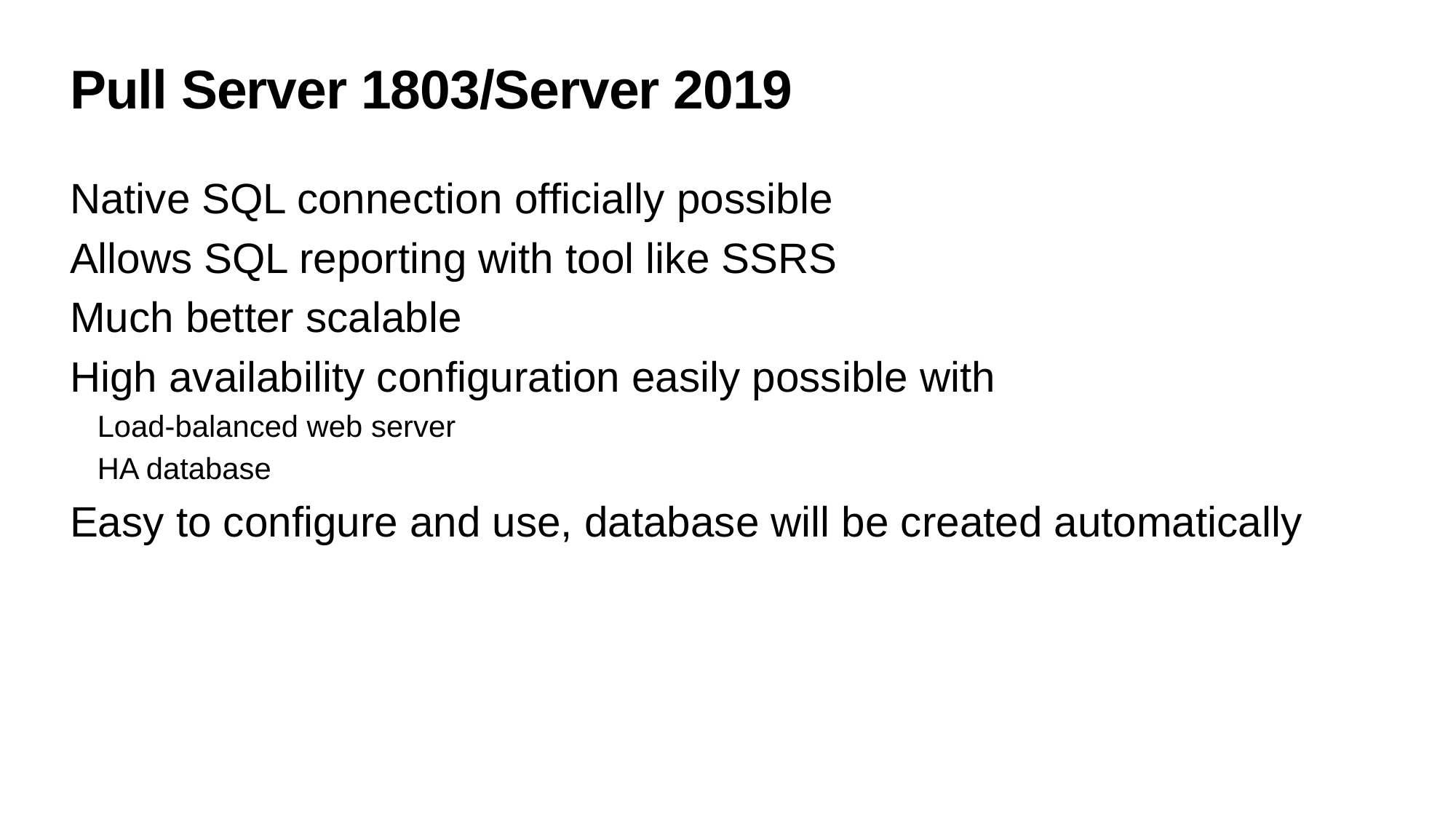

# Pull Server 1803/Server 2019
Native SQL connection officially possible
Allows SQL reporting with tool like SSRS
Much better scalable
High availability configuration easily possible with
Load-balanced web server
HA database
Easy to configure and use, database will be created automatically